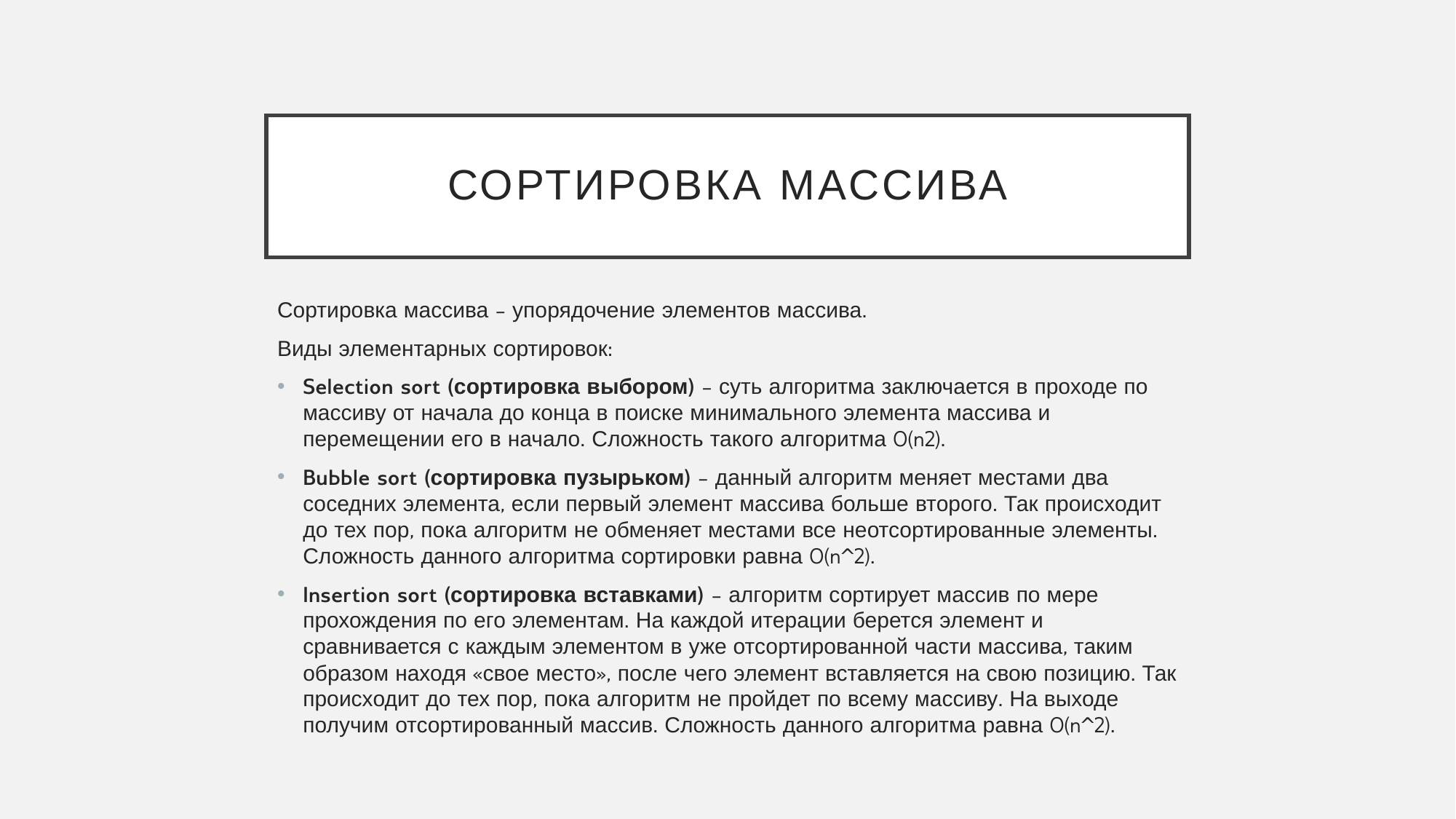

# Сортировка массива
Сортировка массива – упорядочение элементов массива.
Виды элементарных сортировок:
Selection sort (сортировка выбором) – суть алгоритма заключается в проходе по массиву от начала до конца в поиске минимального элемента массива и перемещении его в начало. Сложность такого алгоритма O(n2).
Bubble sort (сортировка пузырьком) – данный алгоритм меняет местами два соседних элемента, если первый элемент массива больше второго. Так происходит до тех пор, пока алгоритм не обменяет местами все неотсортированные элементы. Сложность данного алгоритма сортировки равна O(n^2).
Insertion sort (сортировка вставками) – алгоритм сортирует массив по мере прохождения по его элементам. На каждой итерации берется элемент и сравнивается с каждым элементом в уже отсортированной части массива, таким образом находя «свое место», после чего элемент вставляется на свою позицию. Так происходит до тех пор, пока алгоритм не пройдет по всему массиву. На выходе получим отсортированный массив. Сложность данного алгоритма равна O(n^2).